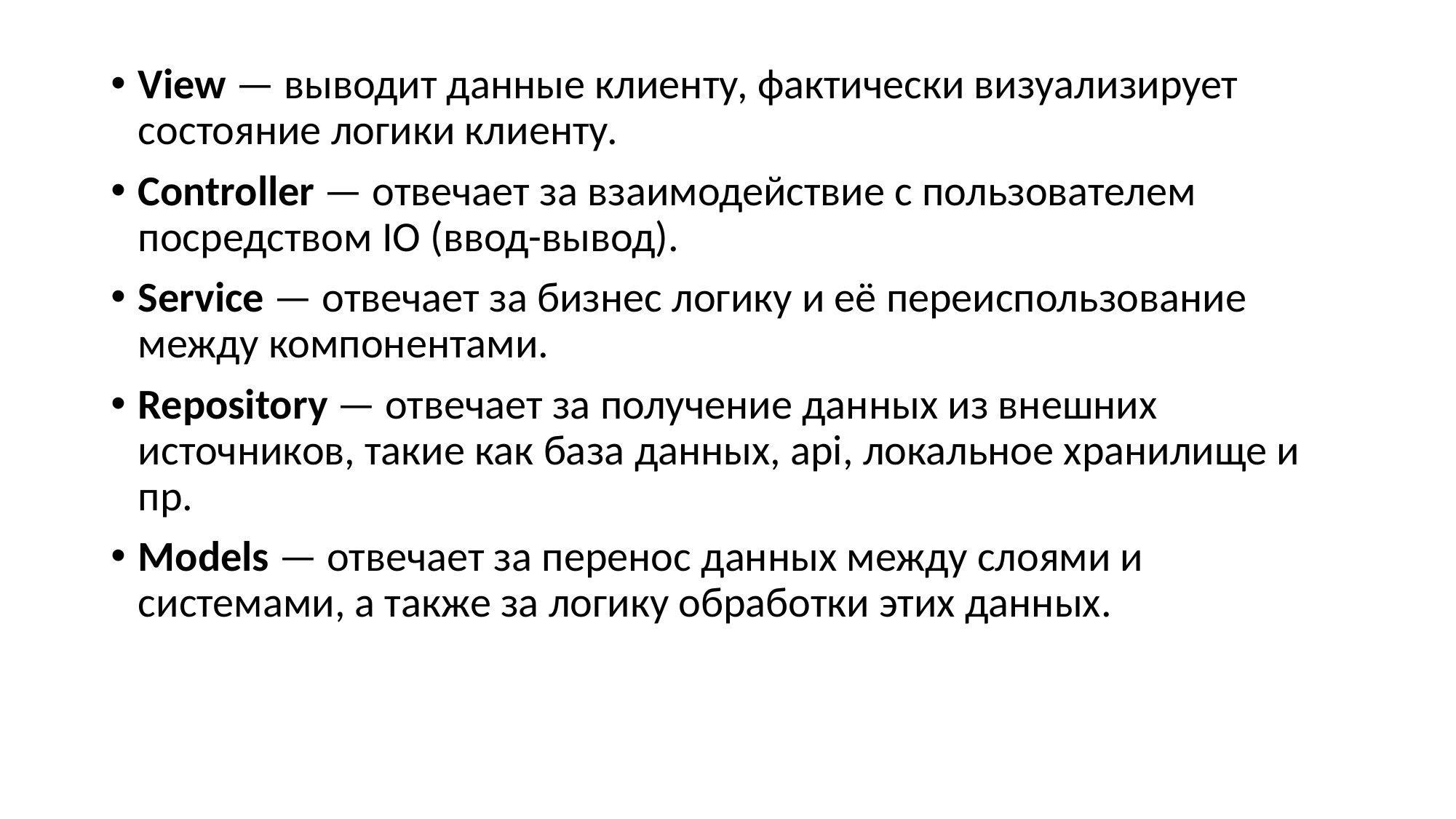

View — выводит данные клиенту, фактически визуализирует состояние логики клиенту.
Controller — отвечает за взаимодействие с пользователем посредством IO (ввод-вывод).
Service — отвечает за бизнес логику и её переиспользование между компонентами.
Repository — отвечает за получение данных из внешних источников, такие как база данных, api, локальное хранилище и пр.
Models — отвечает за перенос данных между слоями и системами, а также за логику обработки этих данных.